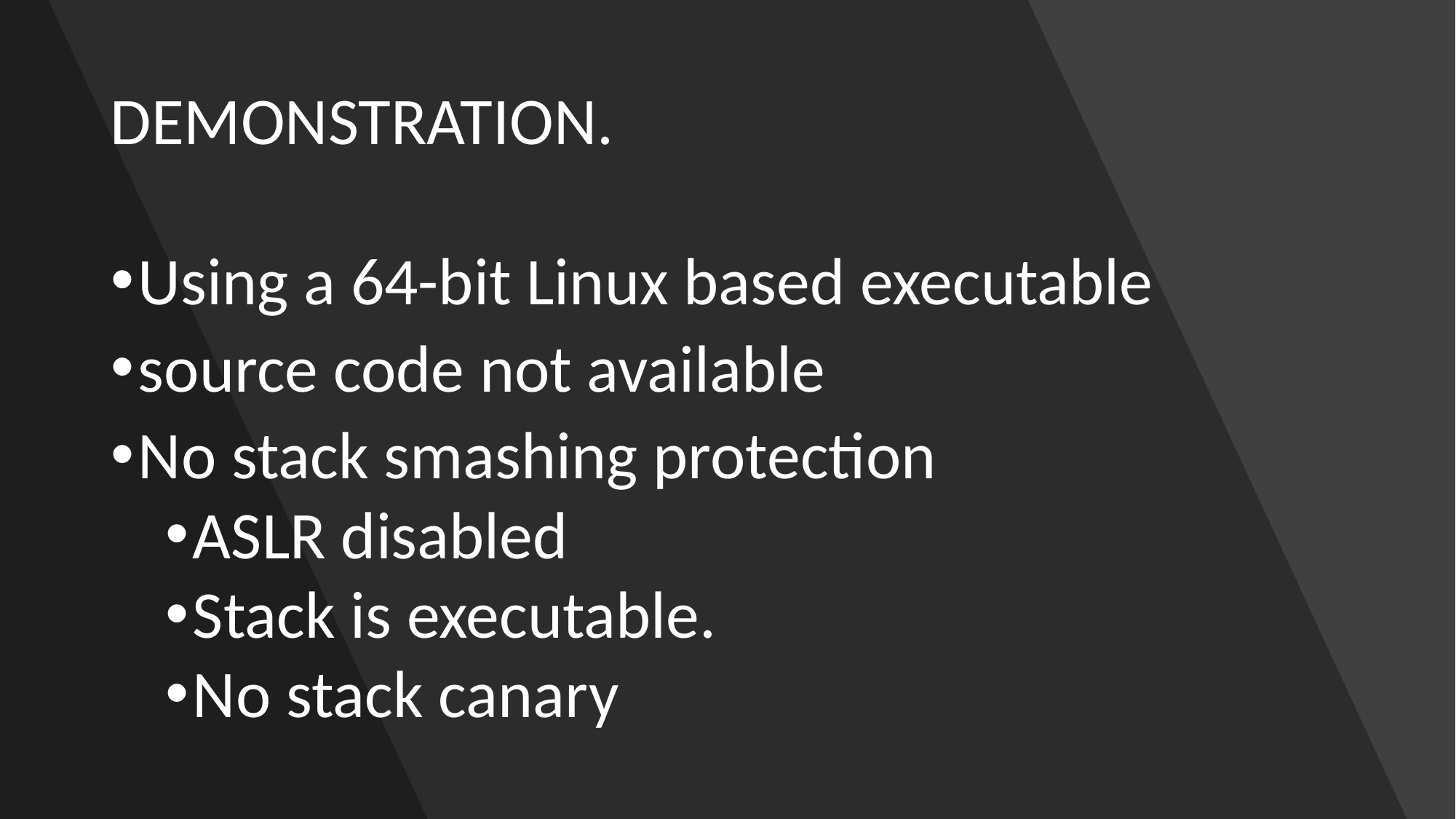

# DEMONSTRATION.
Using a 64-bit Linux based executable
source code not available
No stack smashing protection
ASLR disabled
Stack is executable.
No stack canary